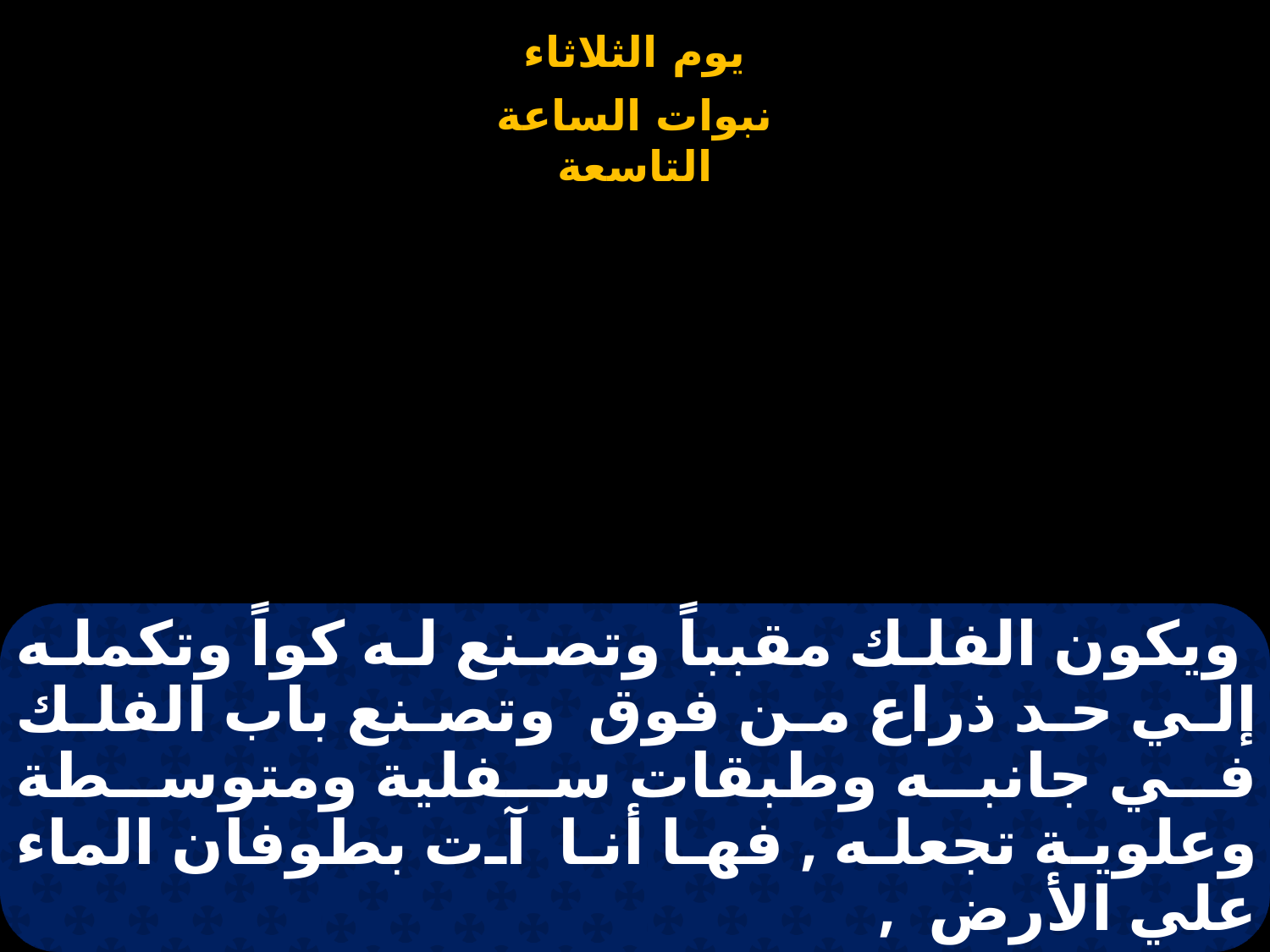

# ويكون الفلك مقبباً وتصنع له كواً وتكمله إلي حد ذراع من فوق  وتصنع باب الفلك في جانبه وطبقات سفلية ومتوسطة وعلوية تجعله , فها أنا  آت بطوفان الماء علي الأرض  ,